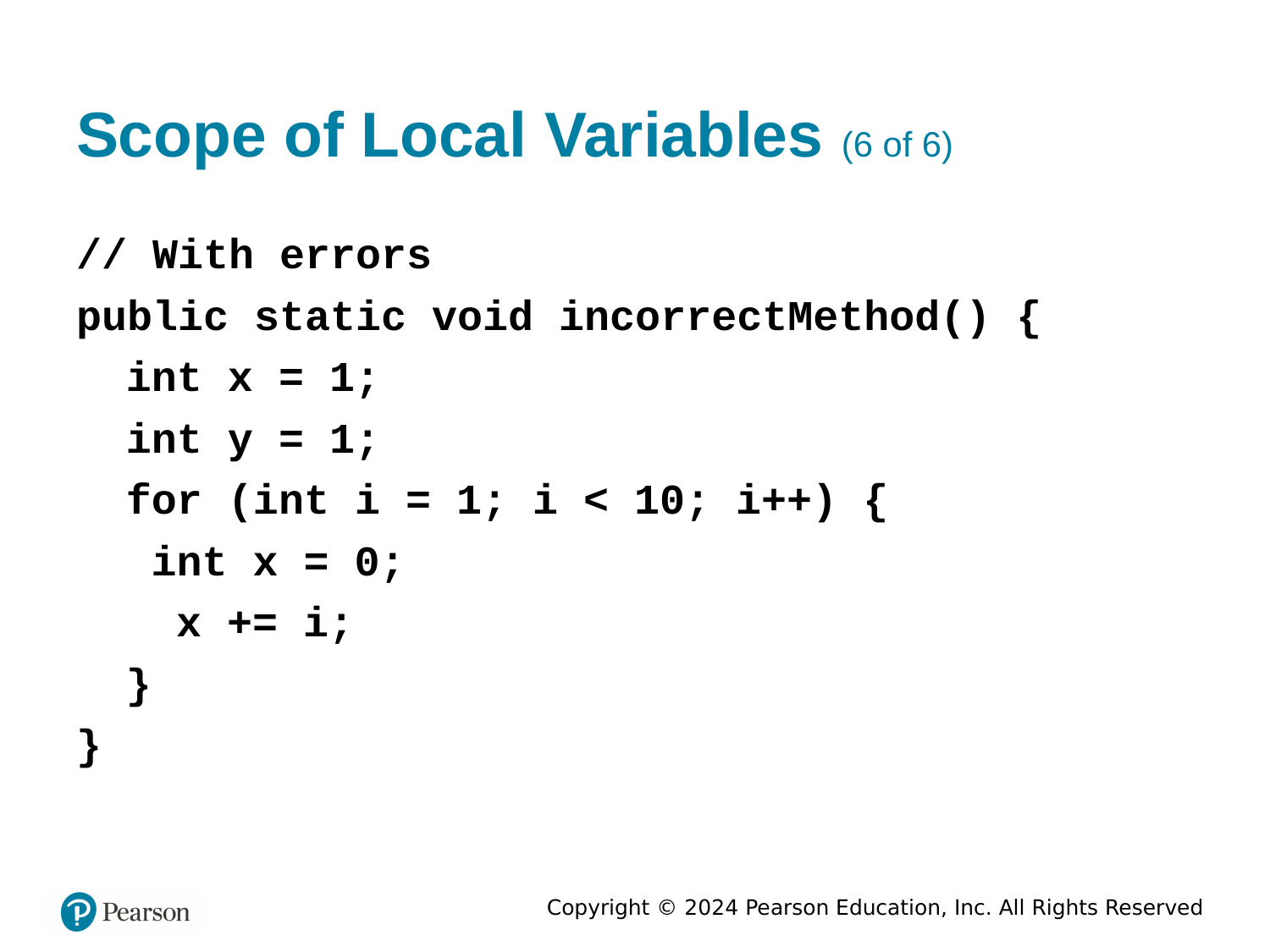

# Scope of Local Variables (6 of 6)
// With errors
public static void incorrectMethod() {
int x = 1;
int y = 1;
for (int i = 1; i < 10; i++) {
int x = 0;
x += i;
}
}